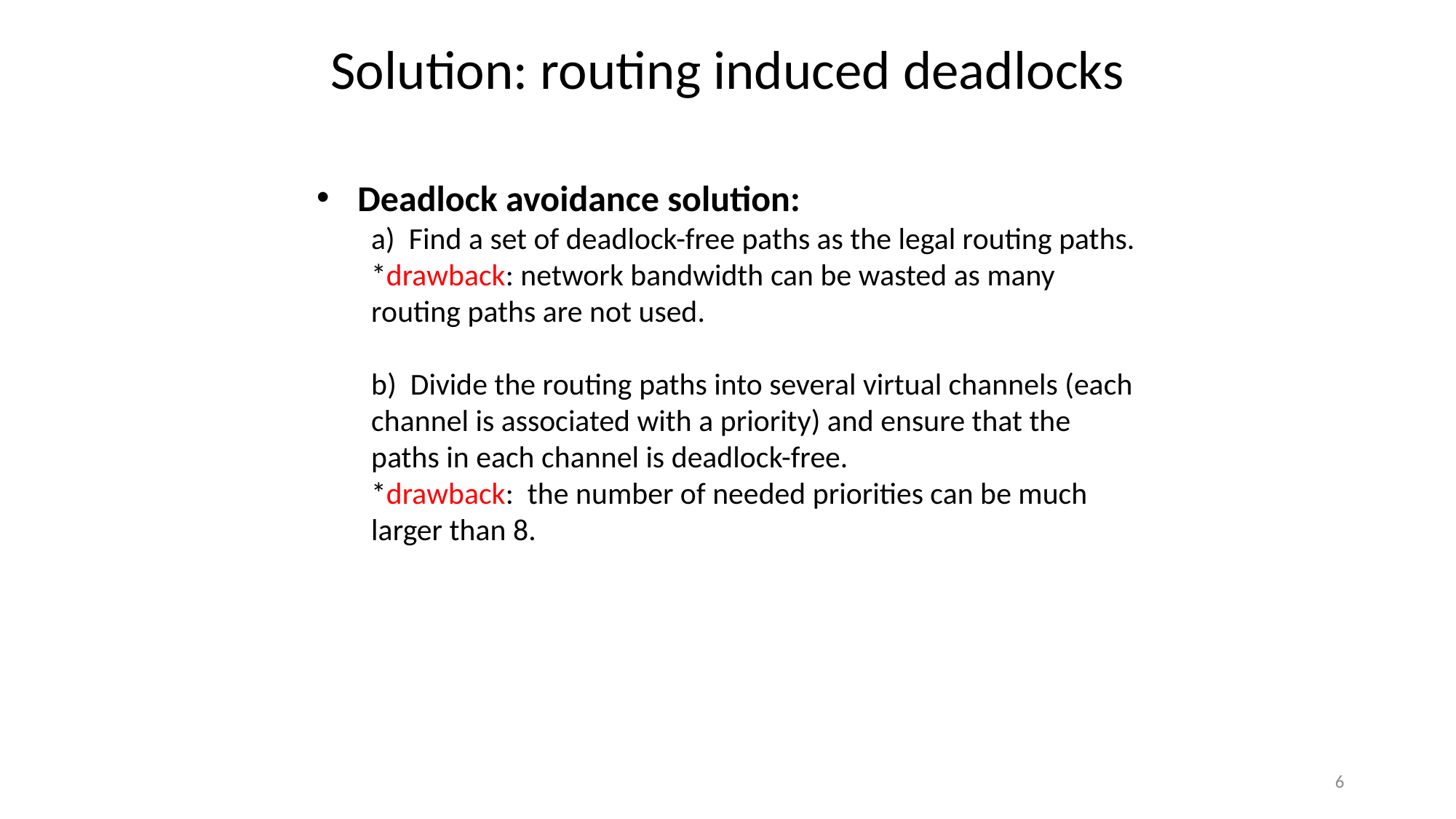

Solution: routing induced deadlocks
Deadlock avoidance solution:
a)  Find a set of deadlock-free paths as the legal routing paths.
*drawback: network bandwidth can be wasted as many routing paths are not used.

b)  Divide the routing paths into several virtual channels (each channel is associated with a priority) and ensure that the paths in each channel is deadlock-free.
*drawback:  the number of needed priorities can be much  larger than 8.

6